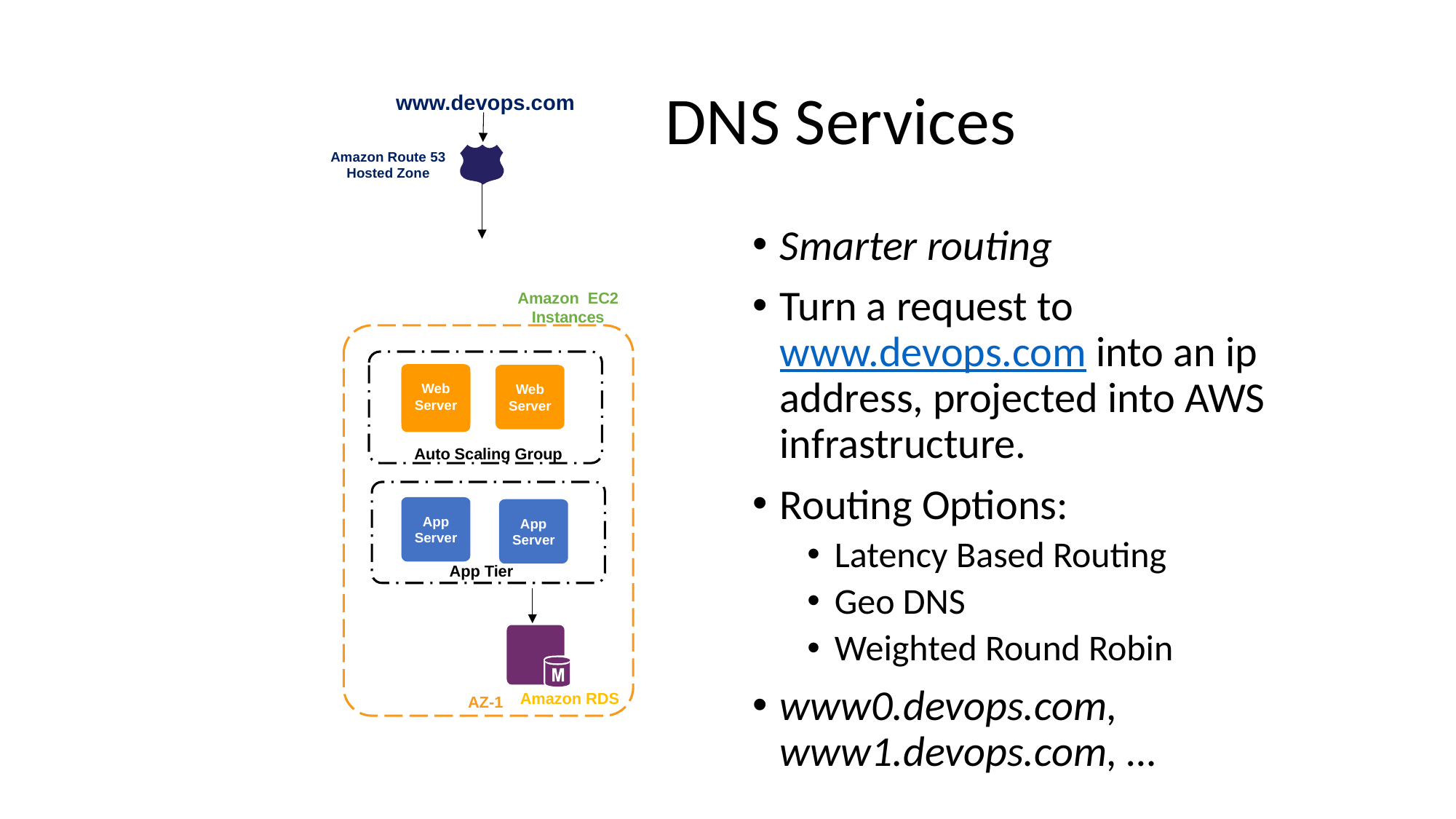

# DNS Services
www.devops.com
Amazon Route 53
Hosted Zone

Smarter routing
Turn a request to www.devops.com into an ip address, projected into AWS infrastructure.
Routing Options:
Latency Based Routing
Geo DNS
Weighted Round Robin
www0.devops.com, www1.devops.com, …
Amazon  EC2
Instances

Web
Server
Web
Server

Auto Scaling Group

App
Server
App
Server
App Tier

Amazon RDS
AZ-1